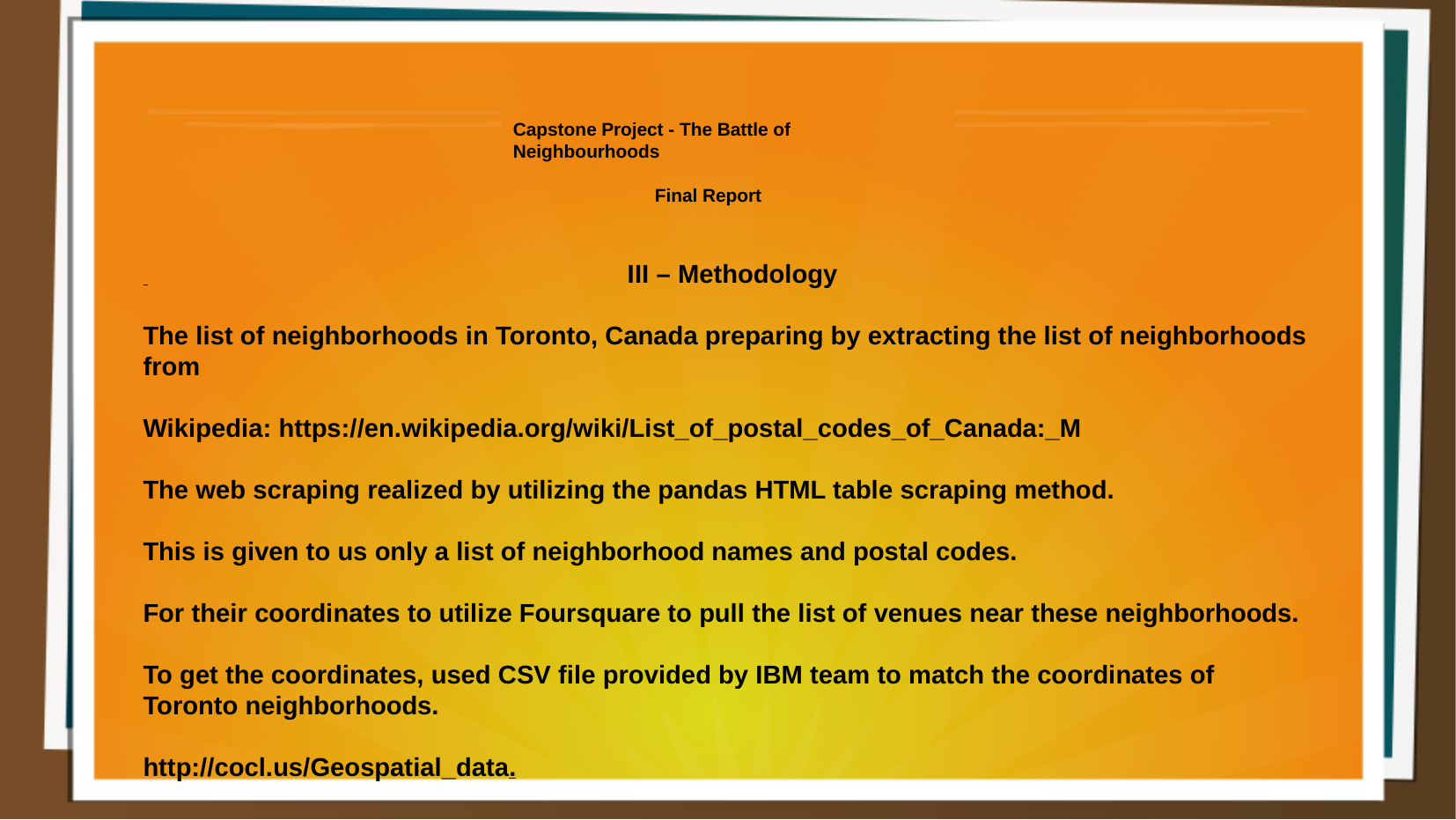

Capstone Project - The Battle of Neighbourhoods

                            Final Report

                                                                   III – Methodology

The list of neighborhoods in Toronto, Canada preparing by extracting the list of neighborhoods from

Wikipedia: https://en.wikipedia.org/wiki/List_of_postal_codes_of_Canada:_M

The web scraping realized by utilizing the pandas HTML table scraping method.

This is given to us only a list of neighborhood names and postal codes.

For their coordinates to utilize Foursquare to pull the list of venues near these neighborhoods.

To get the coordinates, used CSV file provided by IBM team to match the coordinates of Toronto neighborhoods.

http://cocl.us/Geospatial_data.